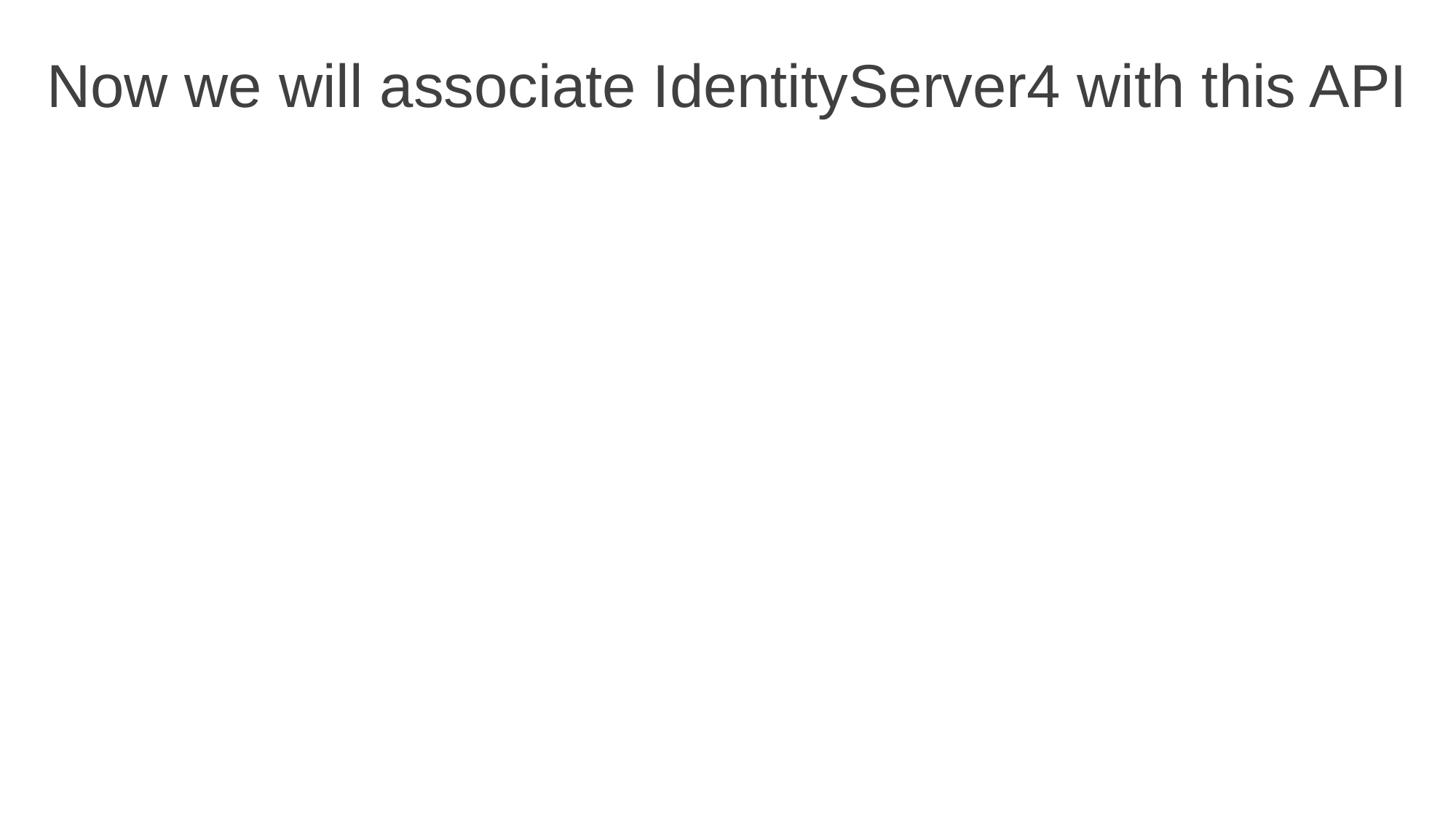

Now we will associate IdentityServer4 with this API